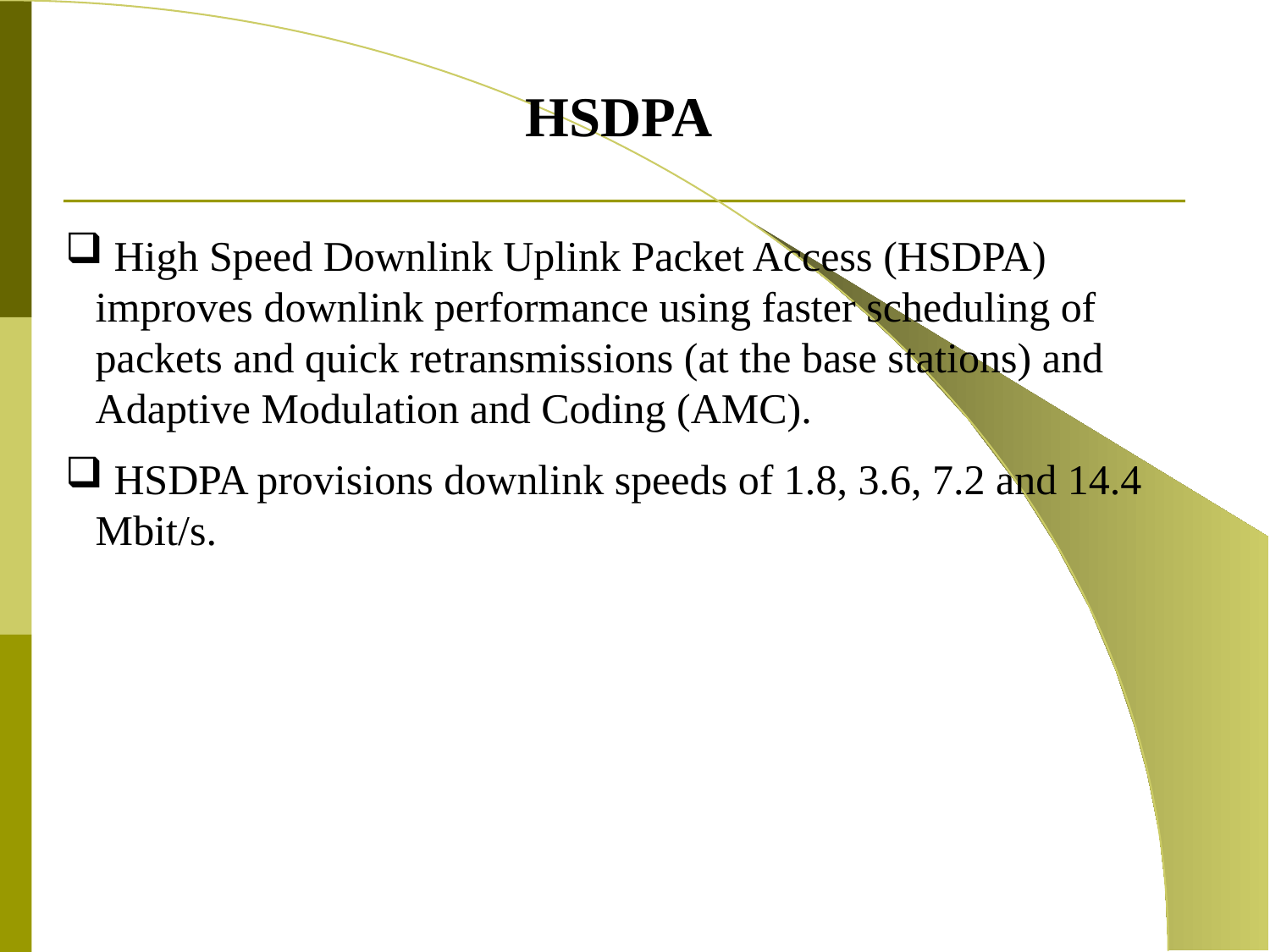

HSDPA
 High Speed Downlink Uplink Packet Access (HSDPA) improves downlink performance using faster scheduling of packets and quick retransmissions (at the base stations) and Adaptive Modulation and Coding (AMC).
 HSDPA provisions downlink speeds of 1.8, 3.6, 7.2 and 14.4 Mbit/s.